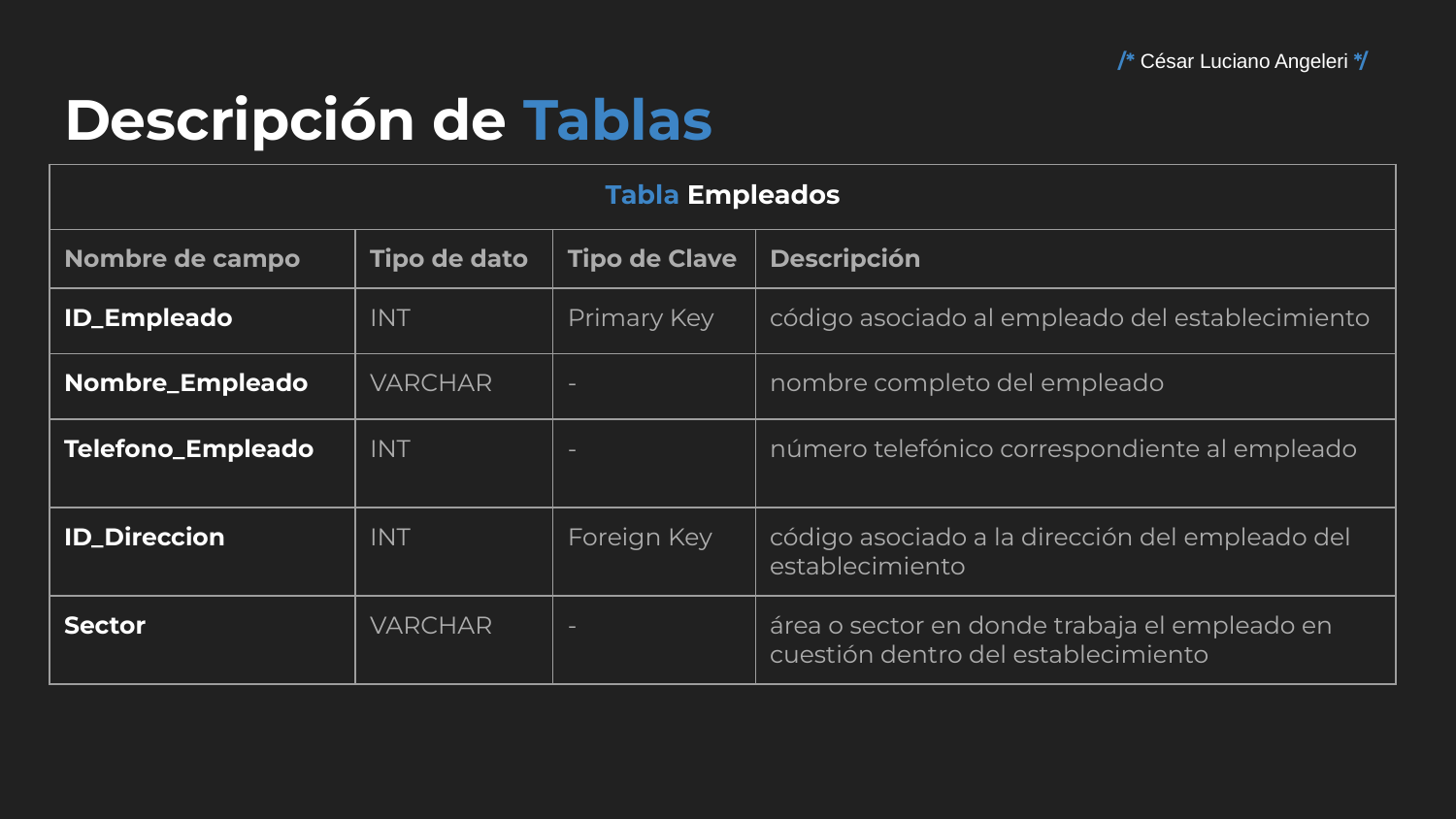

/* César Luciano Angeleri */
# Descripción de Tablas

| Tabla Empleados |  |  |  |
| --- | --- | --- | --- |
| Nombre de campo | Tipo de dato | Tipo de Clave | Descripción |
| ID\_Empleado | INT | Primary Key | código asociado al empleado del establecimiento |
| Nombre\_Empleado | VARCHAR | - | nombre completo del empleado |
| Telefono\_Empleado | INT | - | número telefónico correspondiente al empleado |
| ID\_Direccion | INT | Foreign Key | código asociado a la dirección del empleado del establecimiento |
| Sector | VARCHAR | - | área o sector en donde trabaja el empleado en cuestión dentro del establecimiento |